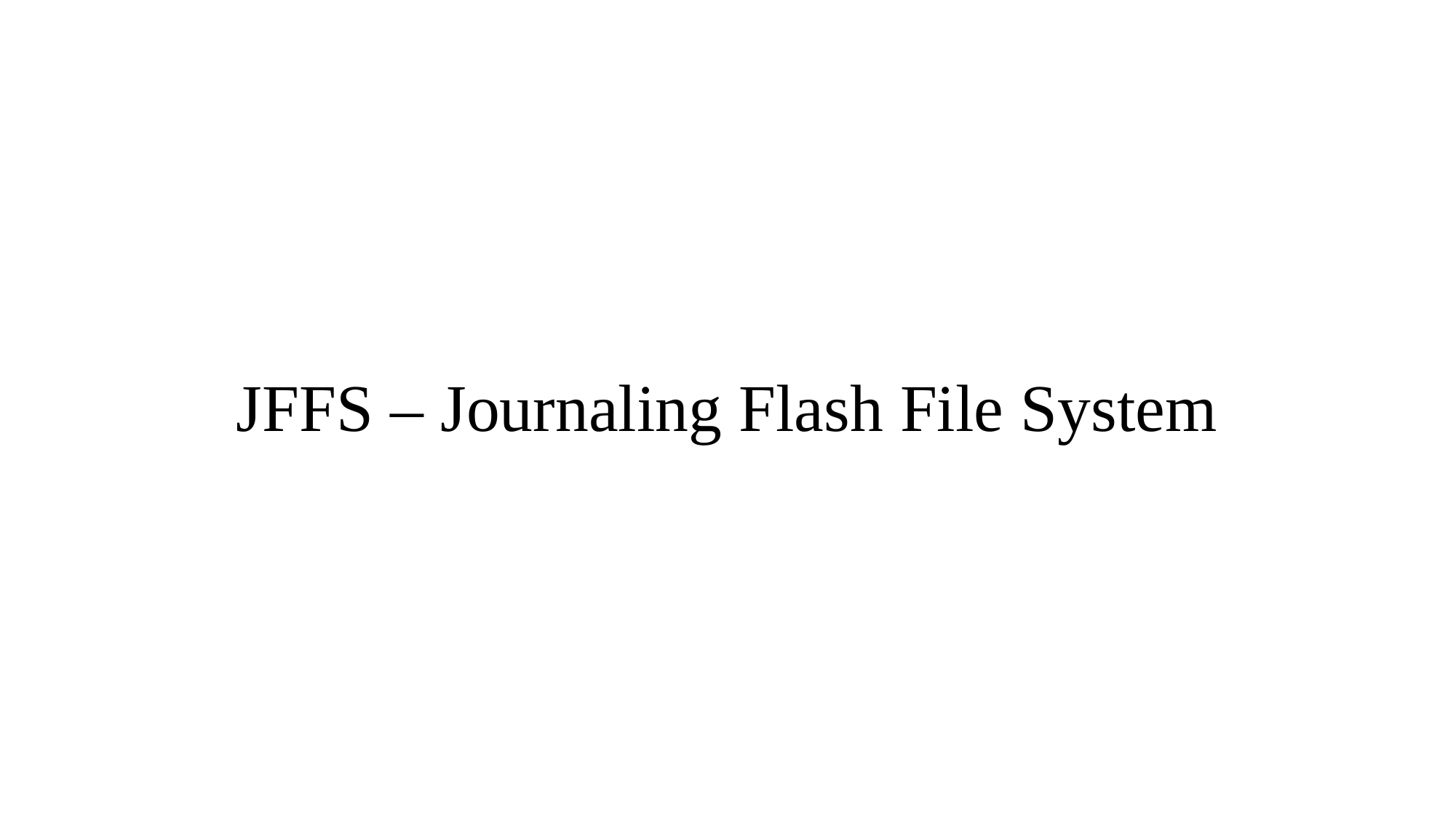

# JFFS – Journaling Flash File System